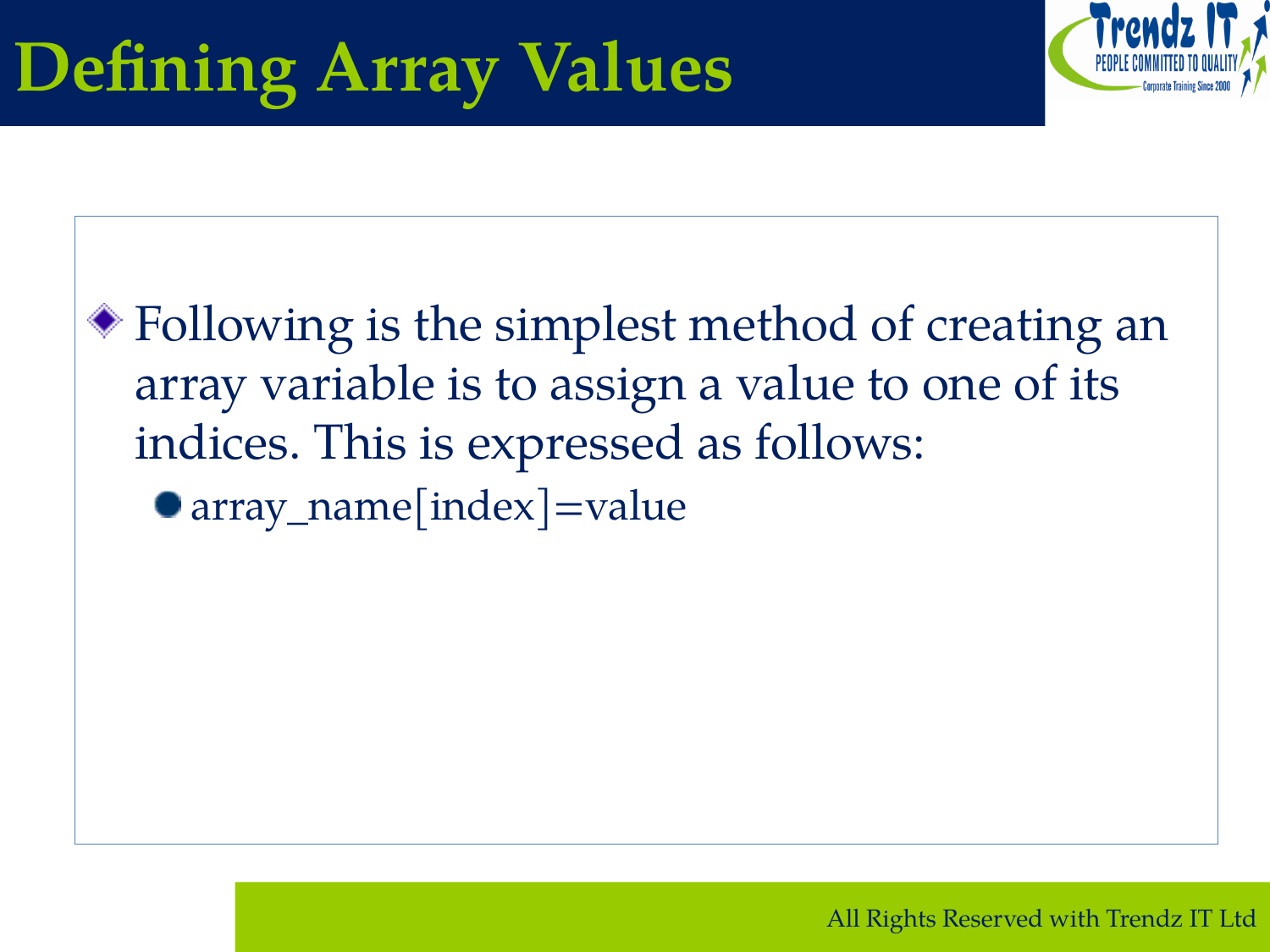

# Defining Array Values

Following is the simplest method of creating an array variable is to assign a value to one of its indices. This is expressed as follows:
array_name[index]=value
All Rights Reserved with Trendz IT Ltd